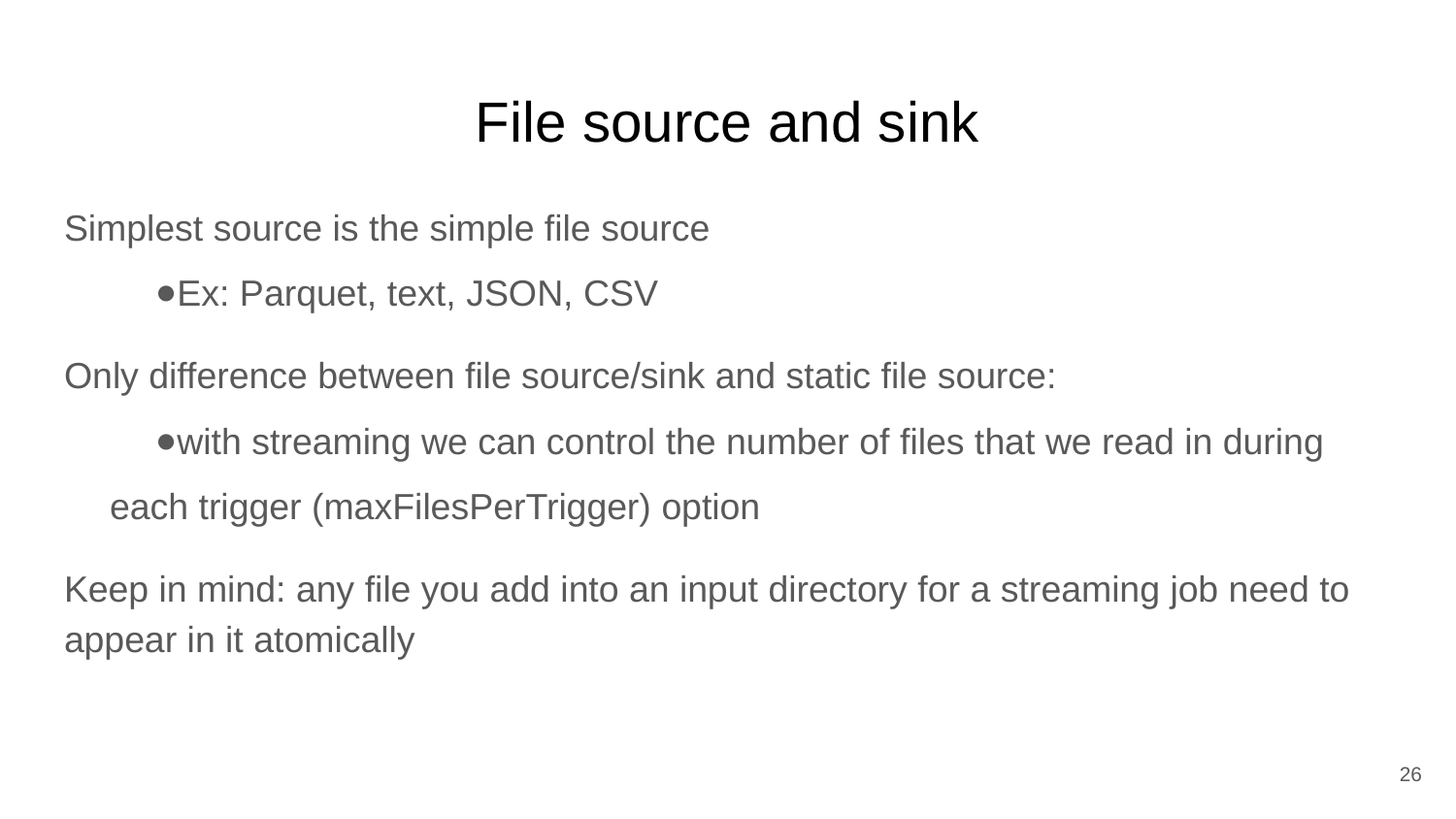

# File source and sink
Simplest source is the simple file source
Ex: Parquet, text, JSON, CSV
Only difference between file source/sink and static file source:
with streaming we can control the number of files that we read in during each trigger (maxFilesPerTrigger) option
Keep in mind: any file you add into an input directory for a streaming job need to appear in it atomically
26